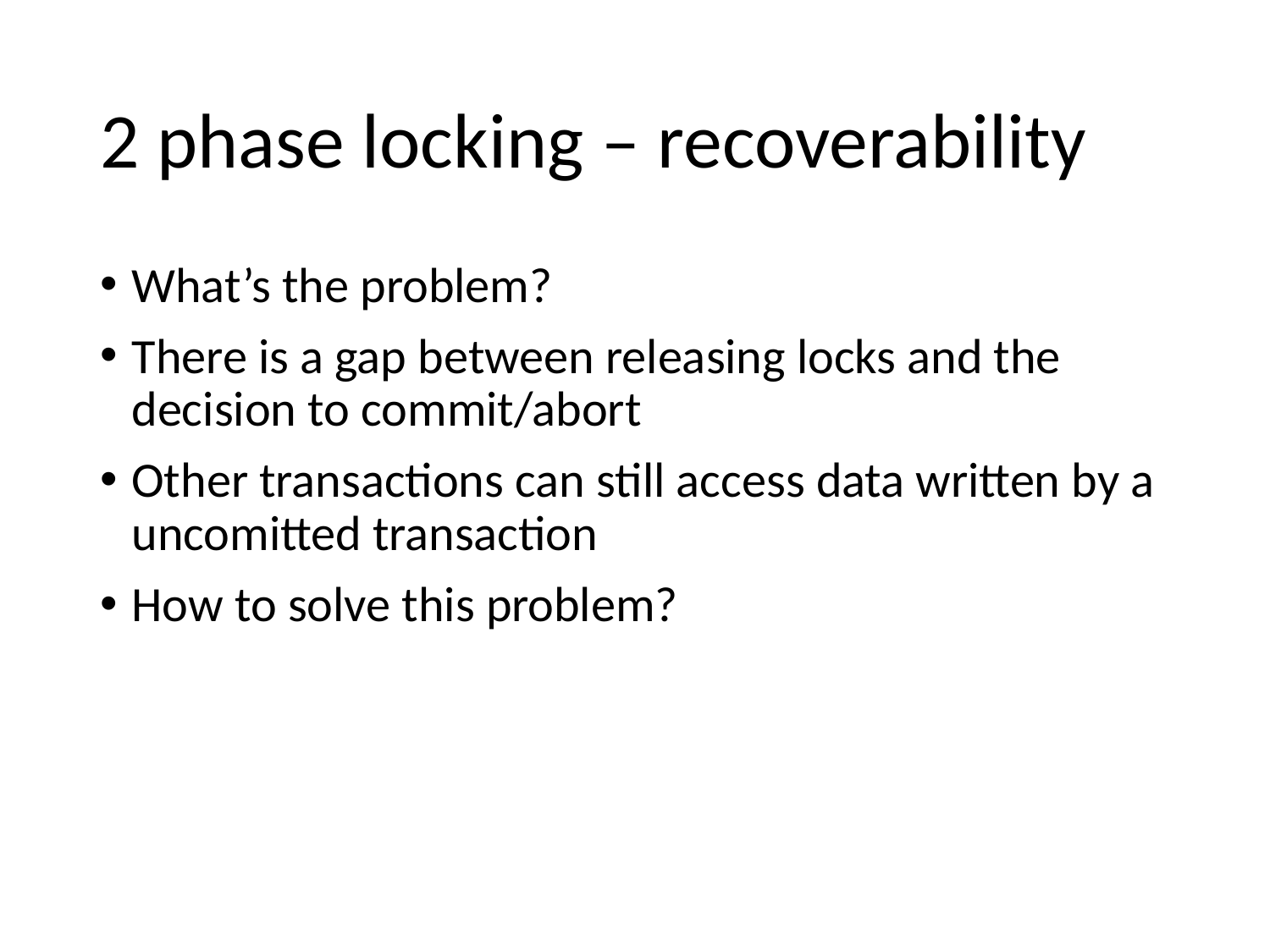

# 2 phase locking – recoverability
What’s the problem?
There is a gap between releasing locks and the decision to commit/abort
Other transactions can still access data written by a uncomitted transaction
How to solve this problem?